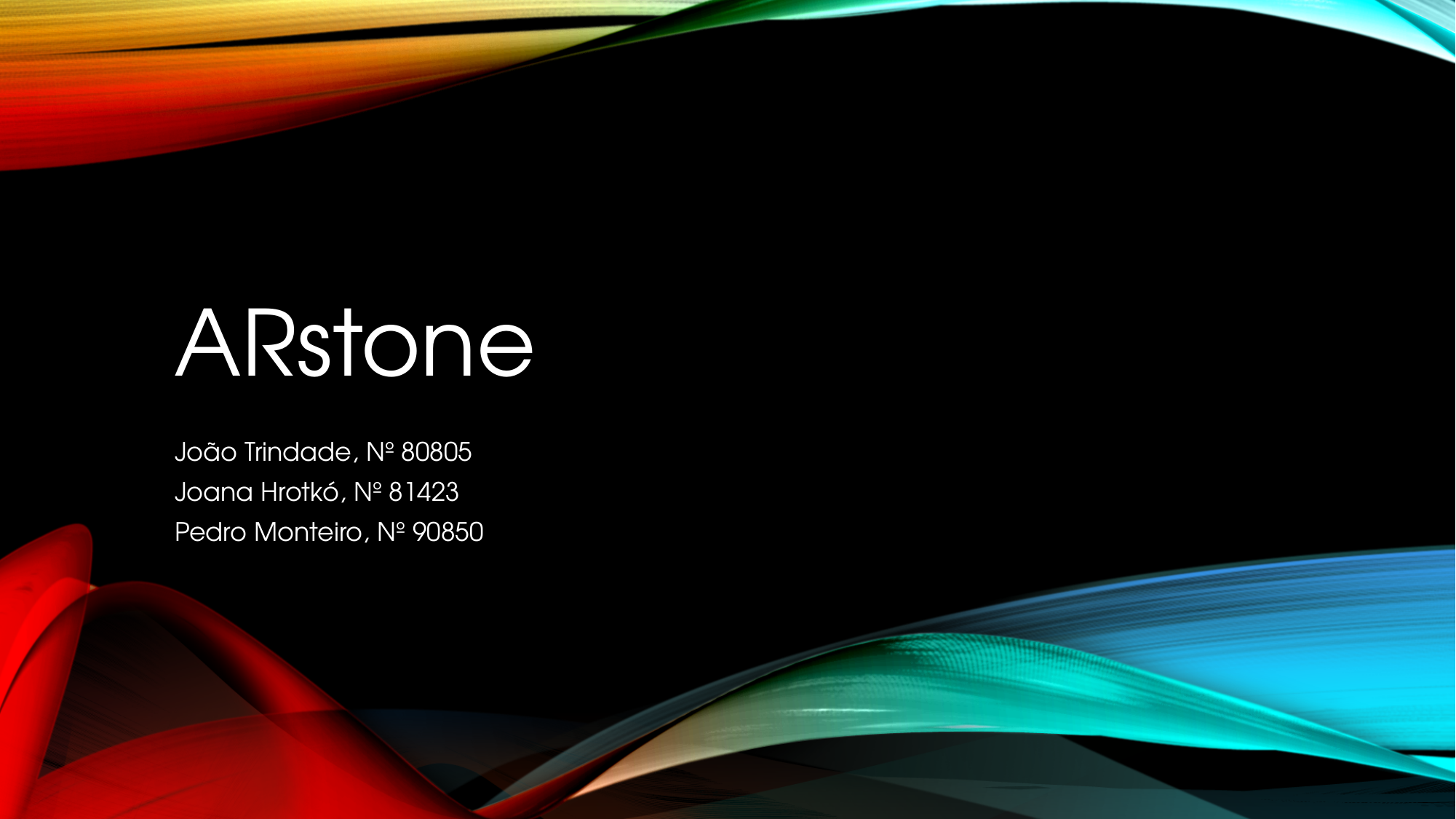

ARstone
João Trindade, Nº 80805
Joana Hrotkó, Nº 81423
Pedro Monteiro, Nº 90850